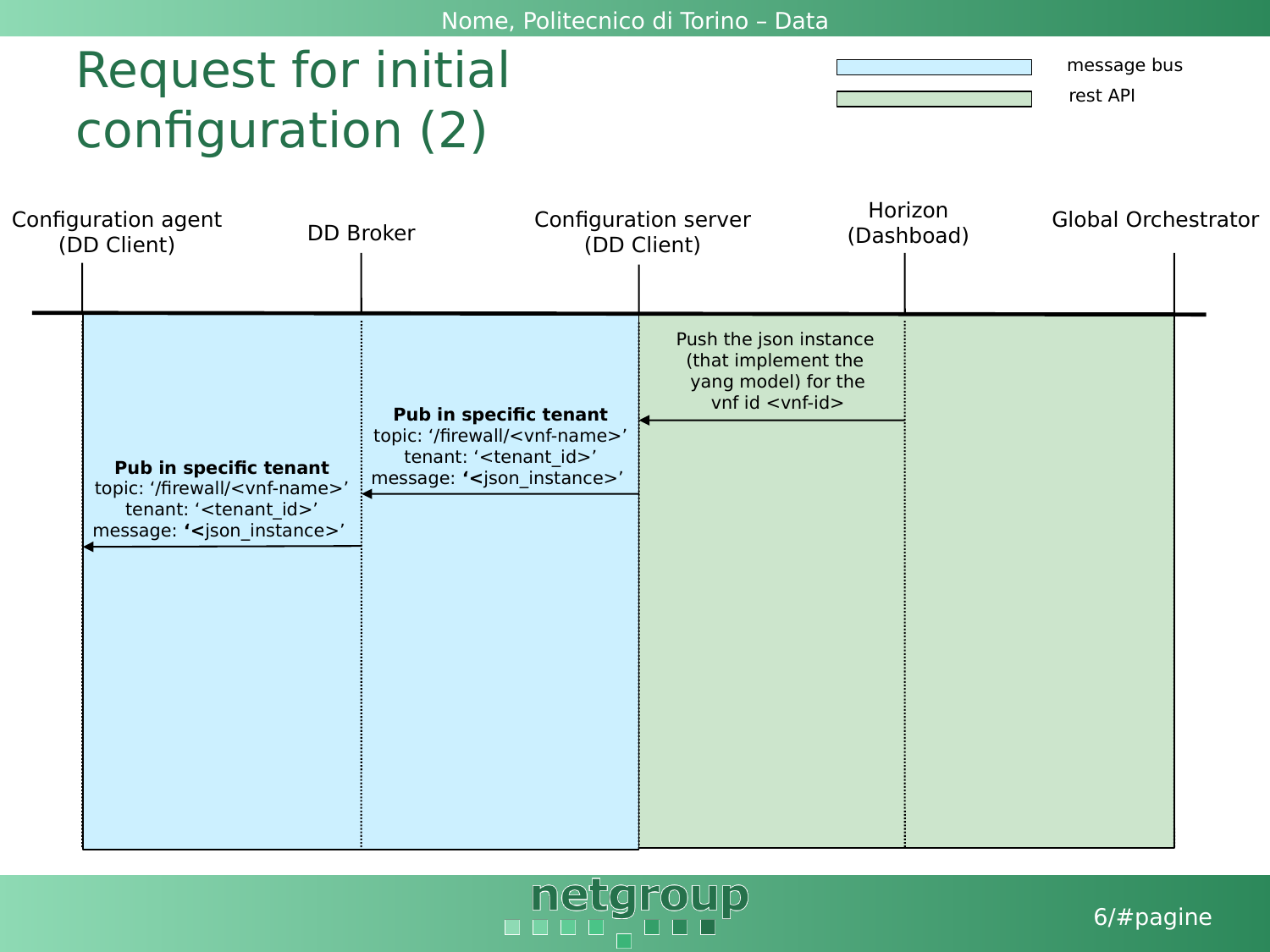

# Request for initial configuration (2)
message bus

rest API

Horizon
(Dashboad)
Configuration agent
(DD Client)
Configuration server
(DD Client)
Global Orchestrator
DD Broker

Push the json instance
(that implement the
yang model) for the
vnf id <vnf-id>
Pub in specific tenant
topic: ‘/firewall/<vnf-name>’
tenant: ‘<tenant_id>’
message: ‘<json_instance>’

Pub in specific tenant
topic: ‘/firewall/<vnf-name>’
tenant: ‘<tenant_id>’
message: ‘<json_instance>’